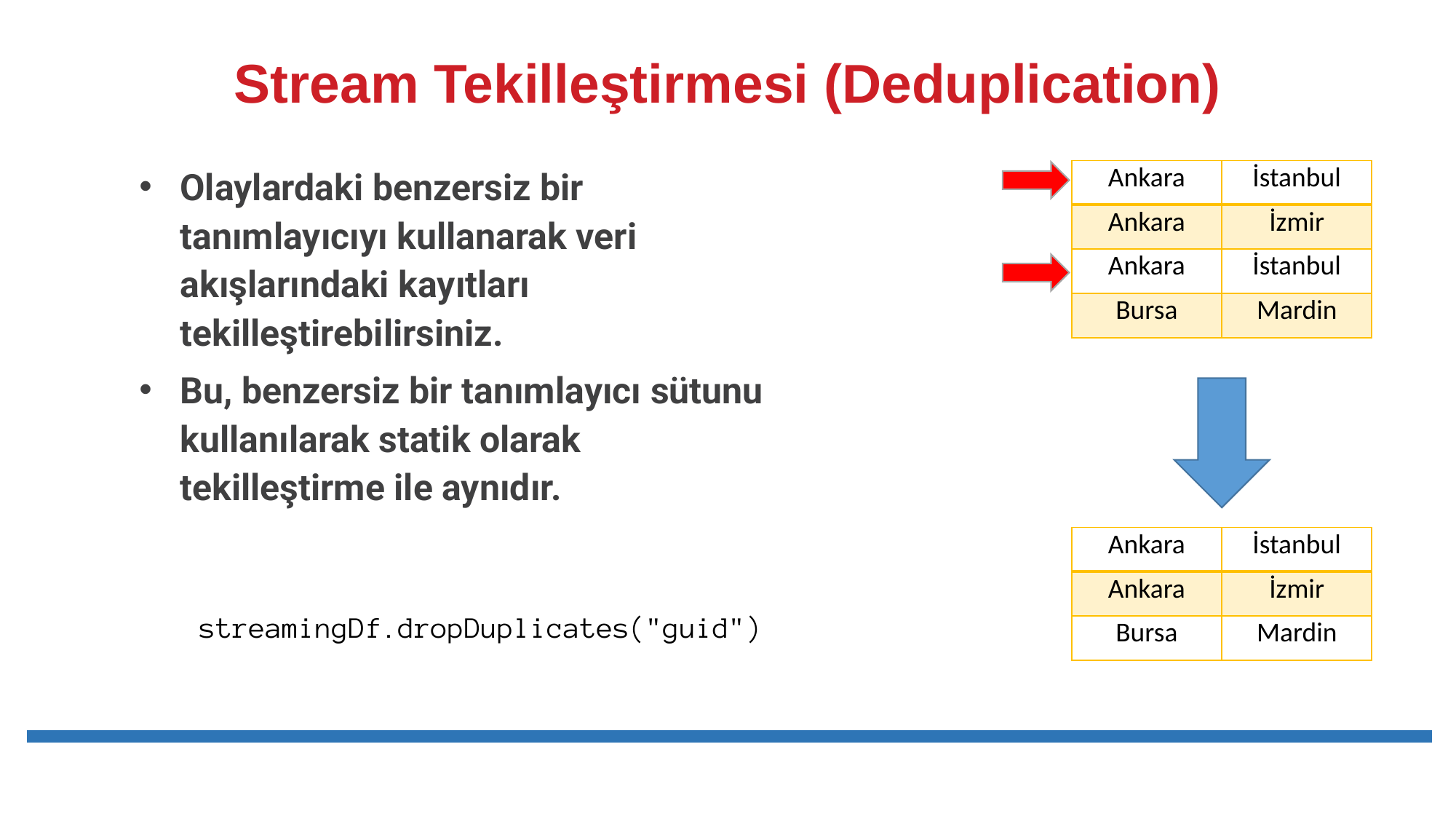

Stream Tekilleştirmesi (Deduplication)
Olaylardaki benzersiz bir tanımlayıcıyı kullanarak veri akışlarındaki kayıtları tekilleştirebilirsiniz.
Bu, benzersiz bir tanımlayıcı sütunu kullanılarak statik olarak tekilleştirme ile aynıdır.
| Ankara | İstanbul |
| --- | --- |
| Ankara | İzmir |
| Ankara | İstanbul |
| Bursa | Mardin |

| Ankara | İstanbul |
| --- | --- |
| Ankara | İzmir |
| Bursa | Mardin |
streamingDf.dropDuplicates("guid")